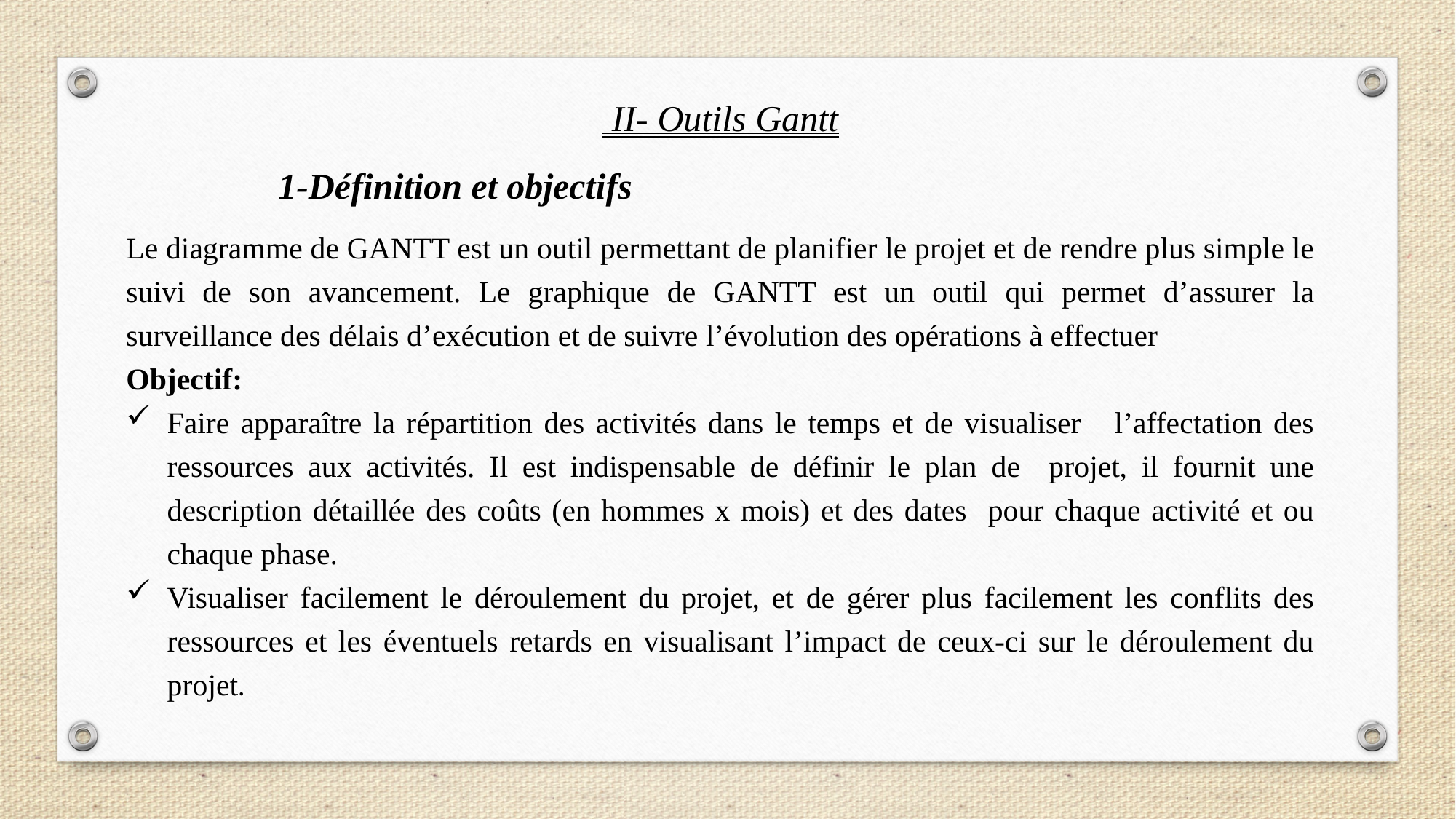

II- Outils Gantt
1-Définition et objectifs
Le diagramme de GANTT est un outil permettant de planifier le projet et de rendre plus simple le suivi de son avancement. Le graphique de GANTT est un outil qui permet d’assurer la surveillance des délais d’exécution et de suivre l’évolution des opérations à effectuer
Objectif:
Faire apparaître la répartition des activités dans le temps et de visualiser   l’affectation des ressources aux activités. Il est indispensable de définir le plan de  projet, il fournit une description détaillée des coûts (en hommes x mois) et des dates  pour chaque activité et ou chaque phase.
Visualiser facilement le déroulement du projet, et de gérer plus facilement les conflits des ressources et les éventuels retards en visualisant l’impact de ceux-ci sur le déroulement du projet.